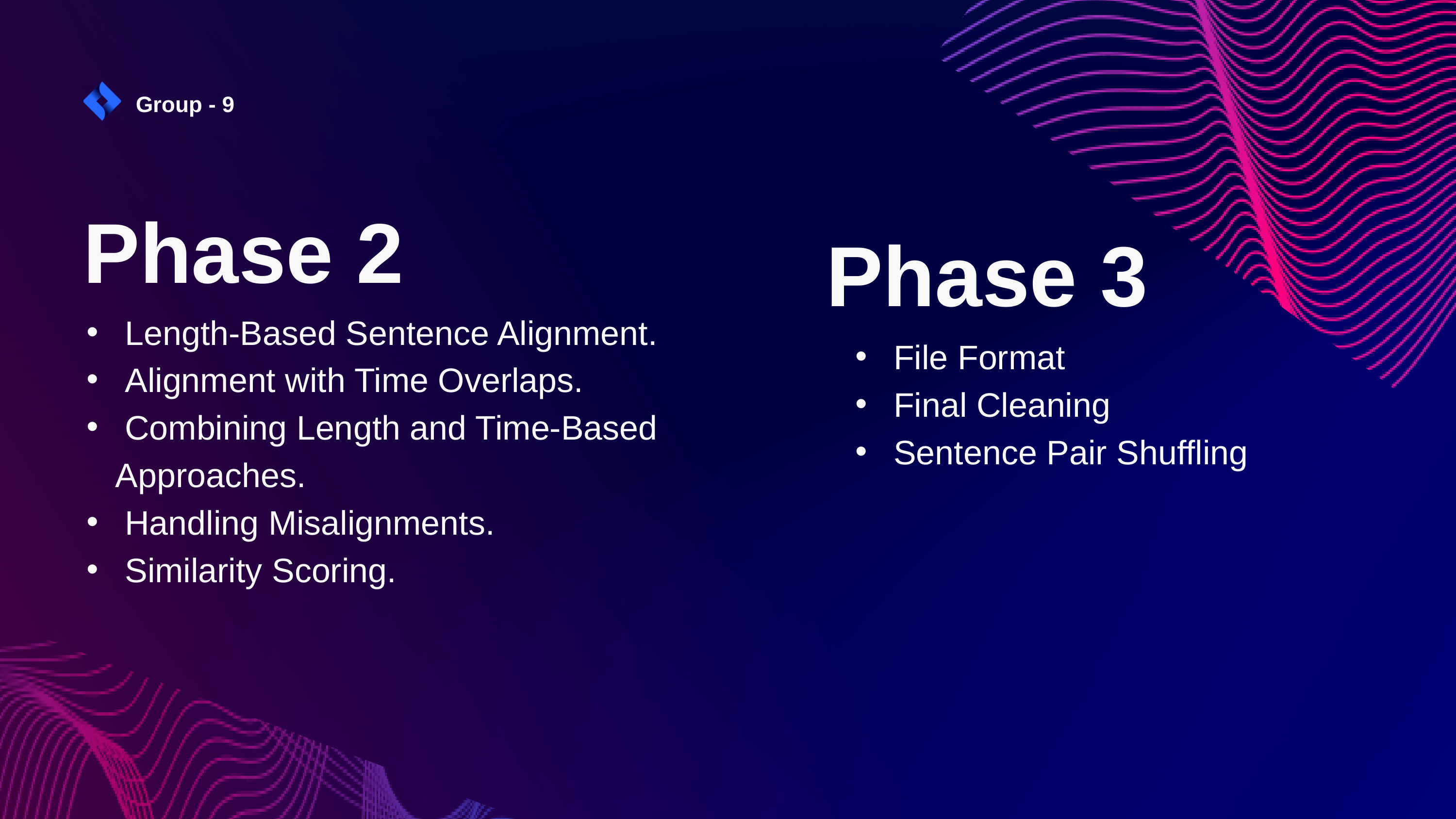

Group - 9
Phase 2

Phase 3

 Length-Based Sentence Alignment.
 Alignment with Time Overlaps.
 Combining Length and Time-Based     Approaches.
 Handling Misalignments.
 Similarity Scoring.

 File Format
 Final Cleaning
 Sentence Pair Shuffling